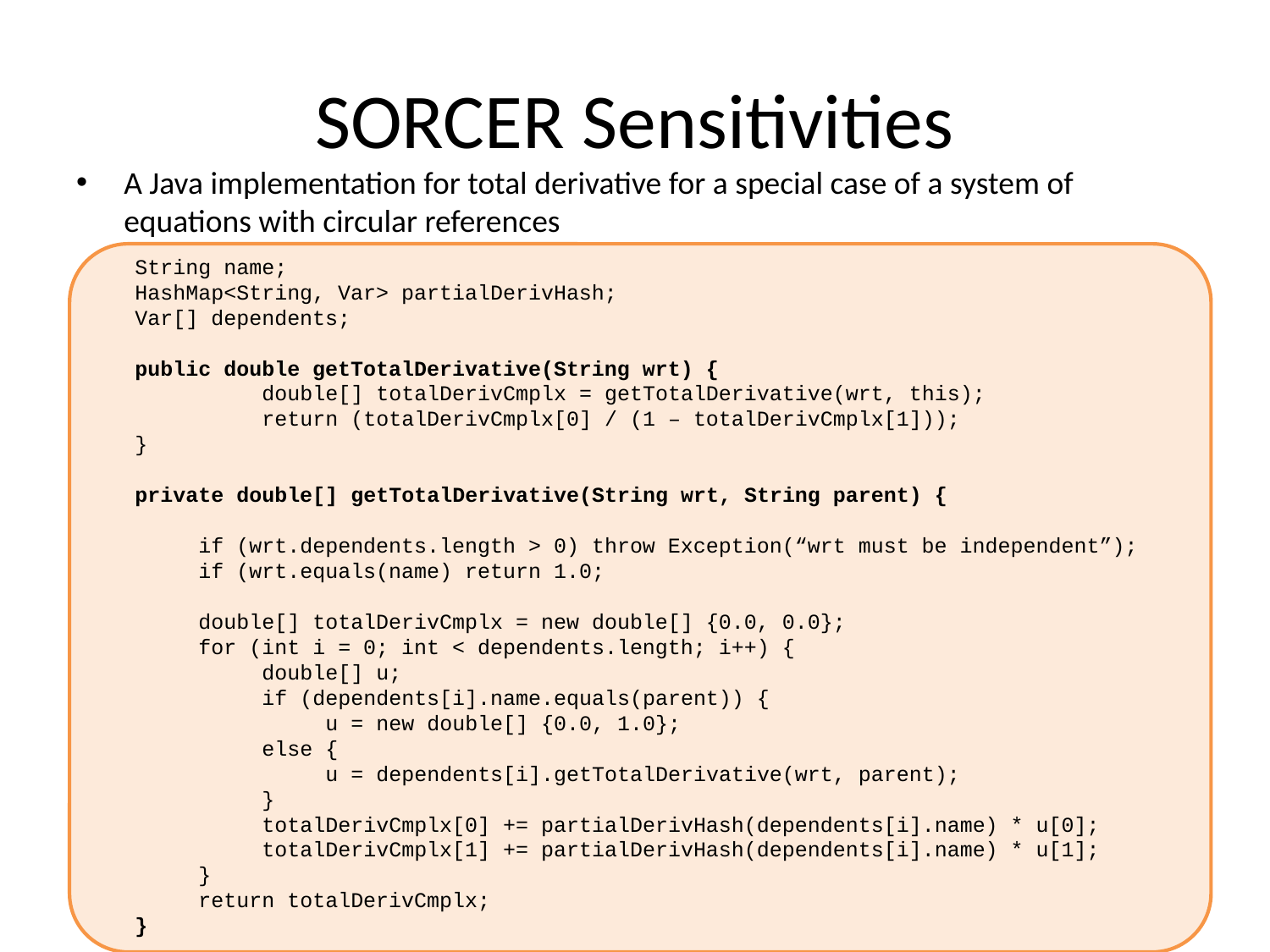

# SORCER Sensitivities
A Java implementation for total derivative for a special case of a system of equations with circular references

String name;
HashMap<String, Var> partialDerivHash;
Var[] dependents;

public double getTotalDerivative(String wrt) {
	double[] totalDerivCmplx = getTotalDerivative(wrt, this);
	return (totalDerivCmplx[0] / (1 – totalDerivCmplx[1]));
}

private double[] getTotalDerivative(String wrt, String parent) {

     if (wrt.dependents.length > 0) throw Exception(“wrt must be independent”);
     if (wrt.equals(name) return 1.0;

     double[] totalDerivCmplx = new double[] {0.0, 0.0};
     for (int i = 0; int < dependents.length; i++) {
          double[] u;
          if (dependents[i].name.equals(parent)) {
               u = new double[] {0.0, 1.0};
          else {
               u = dependents[i].getTotalDerivative(wrt, parent);
          }
          totalDerivCmplx[0] += partialDerivHash(dependents[i].name) * u[0];
          totalDerivCmplx[1] += partialDerivHash(dependents[i].name) * u[1];
     }
     return totalDerivCmplx;
}